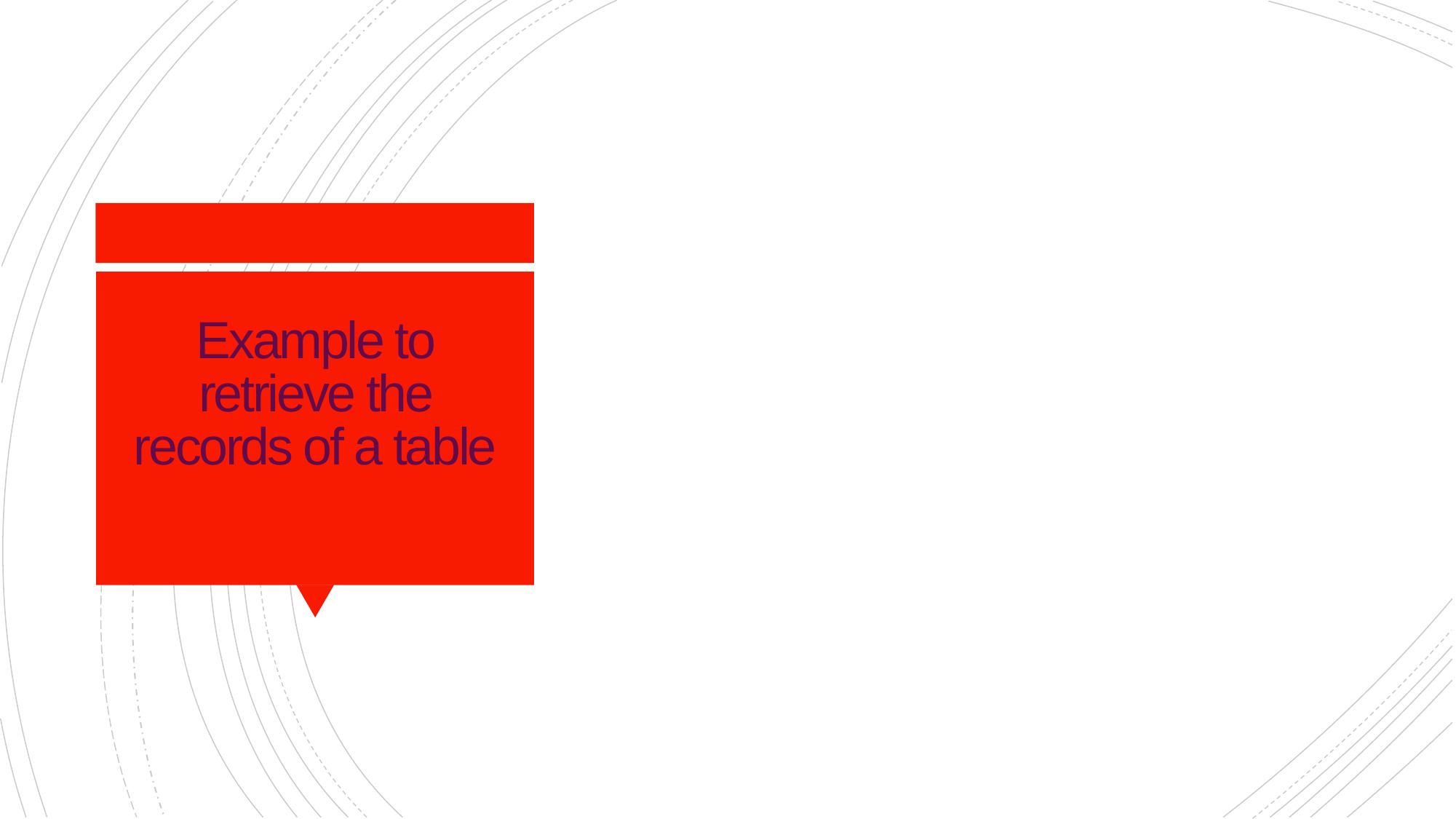

# Example to retrieve the records of a table